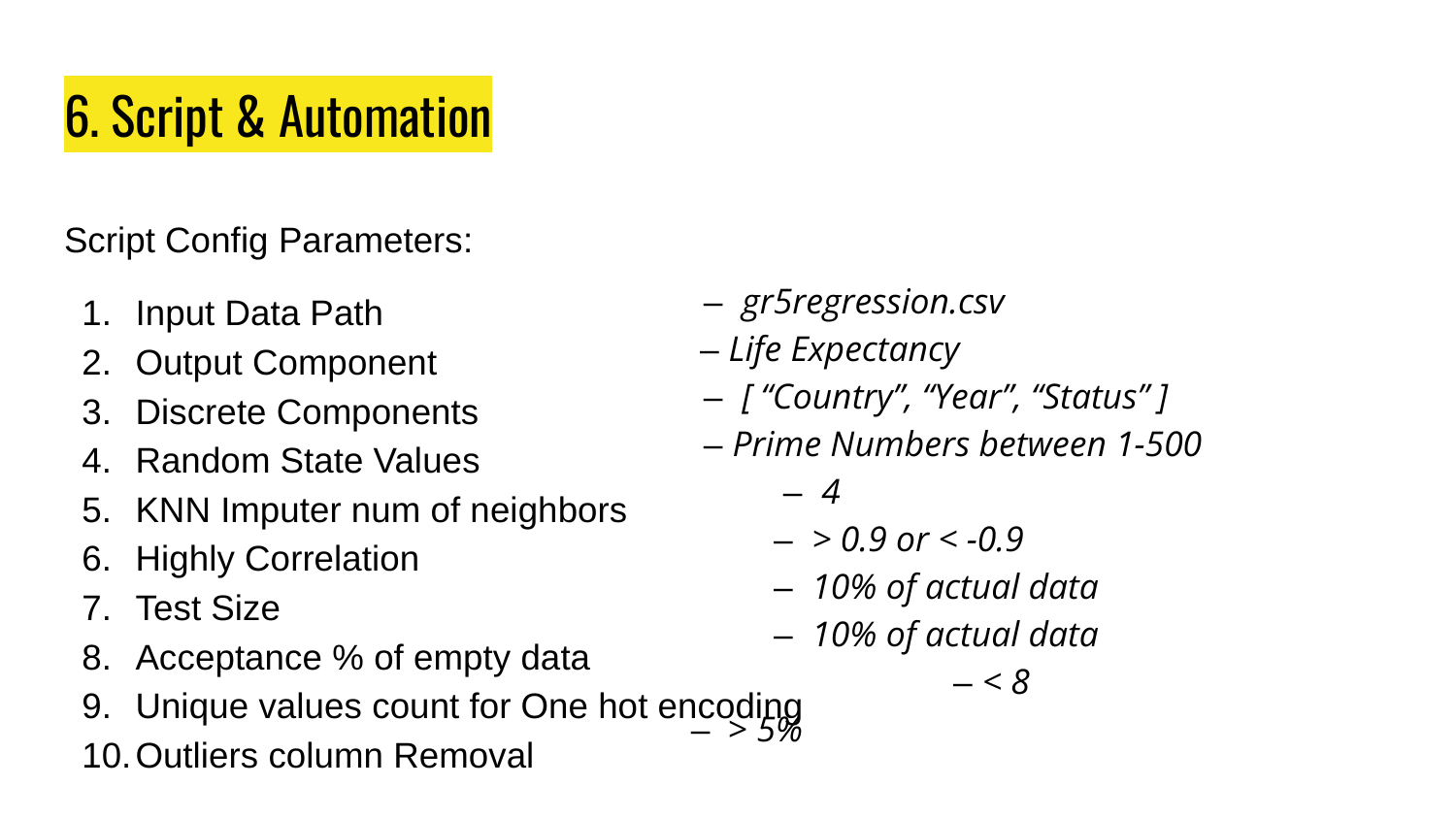

# 6. Script & Automation

        –  gr5regression.csv
        – Life Expectancy
        –  [ “Country”, “Year”, “Status” ]
        – Prime Numbers between 1-500
	 –  4
	–  > 0.9 or < -0.9
	–  10% of actual data
	–  10% of actual data
	                   – < 8
       –  > 5%
Script Config Parameters:
Input Data Path
Output Component
Discrete Components
Random State Values
KNN Imputer num of neighbors
Highly Correlation
Test Size
Acceptance % of empty data
Unique values count for One hot encoding
Outliers column Removal